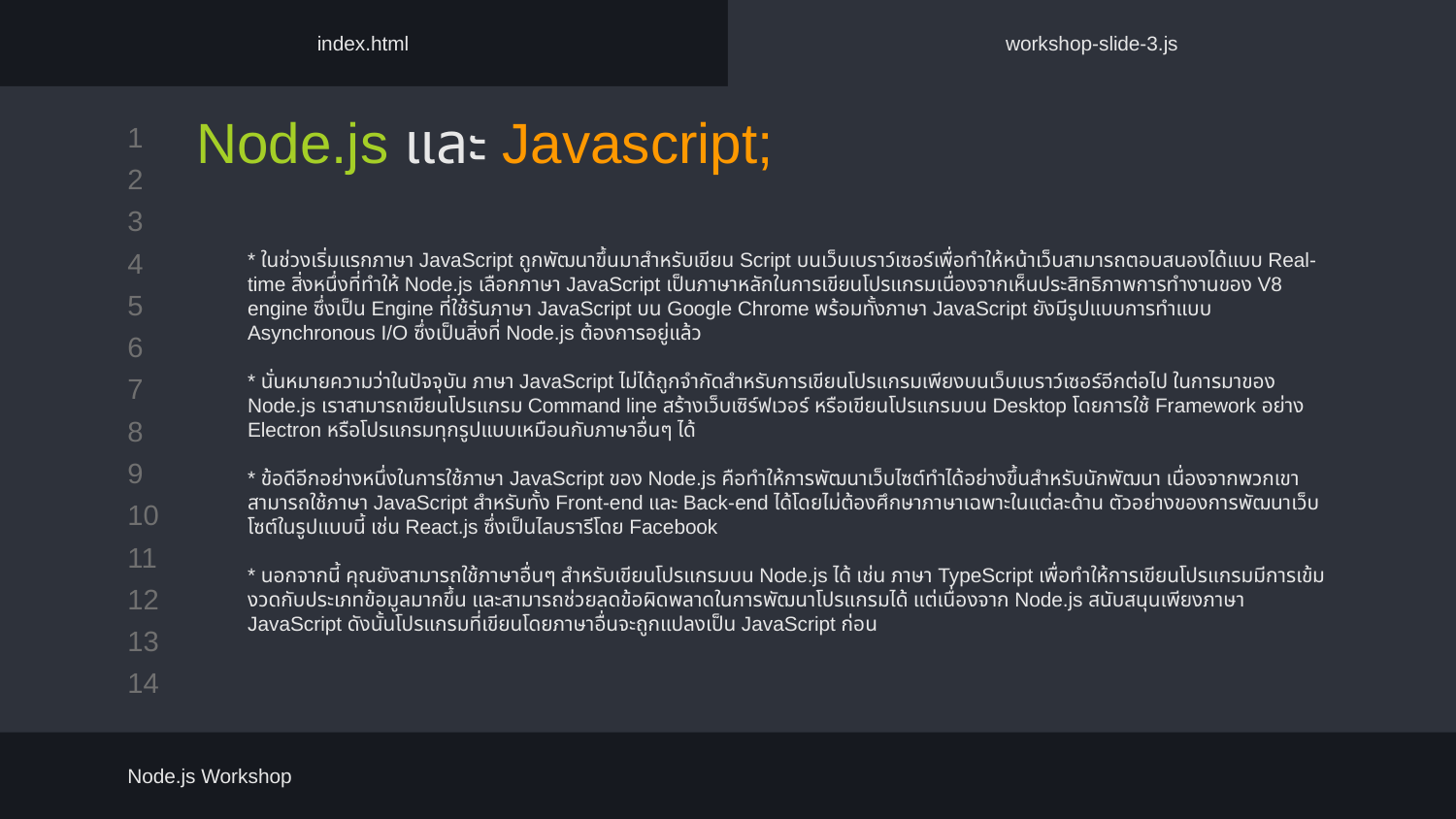

index.html
workshop-slide-3.js
# Node.js และ Javascript;
* ในช่วงเริ่มแรกภาษา JavaScript ถูกพัฒนาขึ้นมาสำหรับเขียน Script บนเว็บเบราว์เซอร์เพื่อทำให้หน้าเว็บสามารถตอบสนองได้แบบ Real-time สิ่งหนึ่งที่ทำให้ Node.js เลือกภาษา JavaScript เป็นภาษาหลักในการเขียนโปรแกรมเนื่องจากเห็นประสิทธิภาพการทำงานของ V8 engine ซึ่งเป็น Engine ที่ใช้รันภาษา JavaScript บน Google Chrome พร้อมทั้งภาษา JavaScript ยังมีรูปแบบการทำแบบ Asynchronous I/O ซึ่งเป็นสิ่งที่ Node.js ต้องการอยู่แล้ว

* นั่นหมายความว่าในปัจจุบัน ภาษา JavaScript ไม่ได้ถูกจำกัดสำหรับการเขียนโปรแกรมเพียงบนเว็บเบราว์เซอร์อีกต่อไป ในการมาของ Node.js เราสามารถเขียนโปรแกรม Command line สร้างเว็บเซิร์ฟเวอร์ หรือเขียนโปรแกรมบน Desktop โดยการใช้ Framework อย่าง Electron หรือโปรแกรมทุกรูปแบบเหมือนกับภาษาอื่นๆ ได้

* ข้อดีอีกอย่างหนึ่งในการใช้ภาษา JavaScript ของ Node.js คือทำให้การพัฒนาเว็บไซต์ทำได้อย่างขึ้นสำหรับนักพัฒนา เนื่องจากพวกเขาสามารถใช้ภาษา JavaScript สำหรับทั้ง Front-end และ Back-end ได้โดยไม่ต้องศึกษาภาษาเฉพาะในแต่ละด้าน ตัวอย่างของการพัฒนาเว็บโซต์ในรูปแบบนี้ เช่น React.js ซึ่งเป็นไลบรารีโดย Facebook

* นอกจากนี้ คุณยังสามารถใช้ภาษาอื่นๆ สำหรับเขียนโปรแกรมบน Node.js ได้ เช่น ภาษา TypeScript เพื่อทำให้การเขียนโปรแกรมมีการเข้มงวดกับประเภทข้อมูลมากขึ้น และสามารถช่วยลดข้อผิดพลาดในการพัฒนาโปรแกรมได้ แต่เนื่องจาก Node.js สนับสนุนเพียงภาษา JavaScript ดังนั้นโปรแกรมที่เขียนโดยภาษาอื่นจะถูกแปลงเป็น JavaScript ก่อน
Node.js Workshop